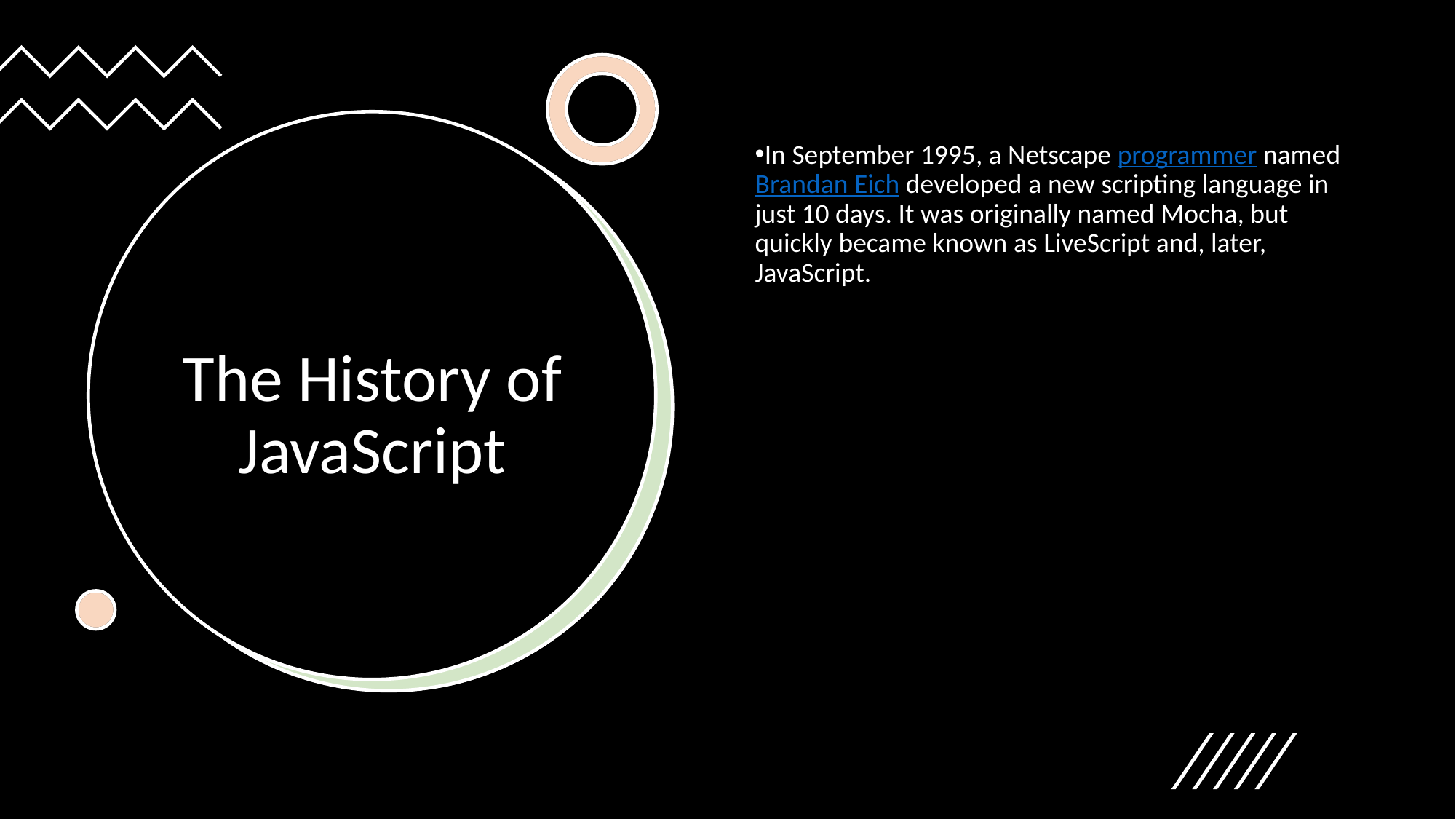

In September 1995, a Netscape programmer named Brandan Eich developed a new scripting language in just 10 days. It was originally named Mocha, but quickly became known as LiveScript and, later, JavaScript.
The History of JavaScript